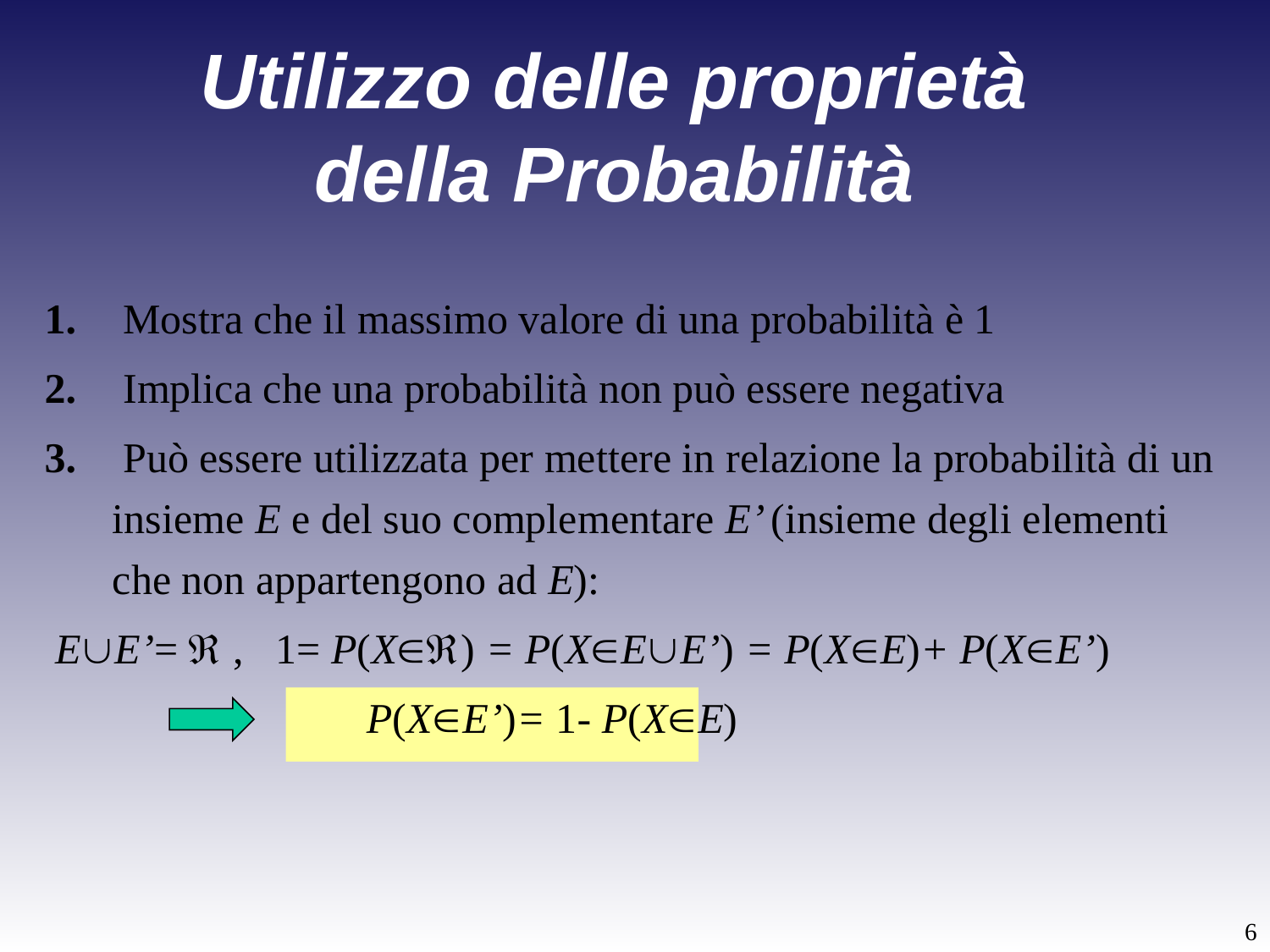

# Utilizzo delle proprietà della Probabilità
 Mostra che il massimo valore di una probabilità è 1
 Implica che una probabilità non può essere negativa
 Può essere utilizzata per mettere in relazione la probabilità di un insieme E e del suo complementare E’ (insieme degli elementi che non appartengono ad E):
 E∪E’= ℜ ,   1= P(X∈ℜ) = P(X∈E∪E’) = P(X∈E)+ P(X∈E’)
			P(X∈E’)= 1- P(X∈E)

6